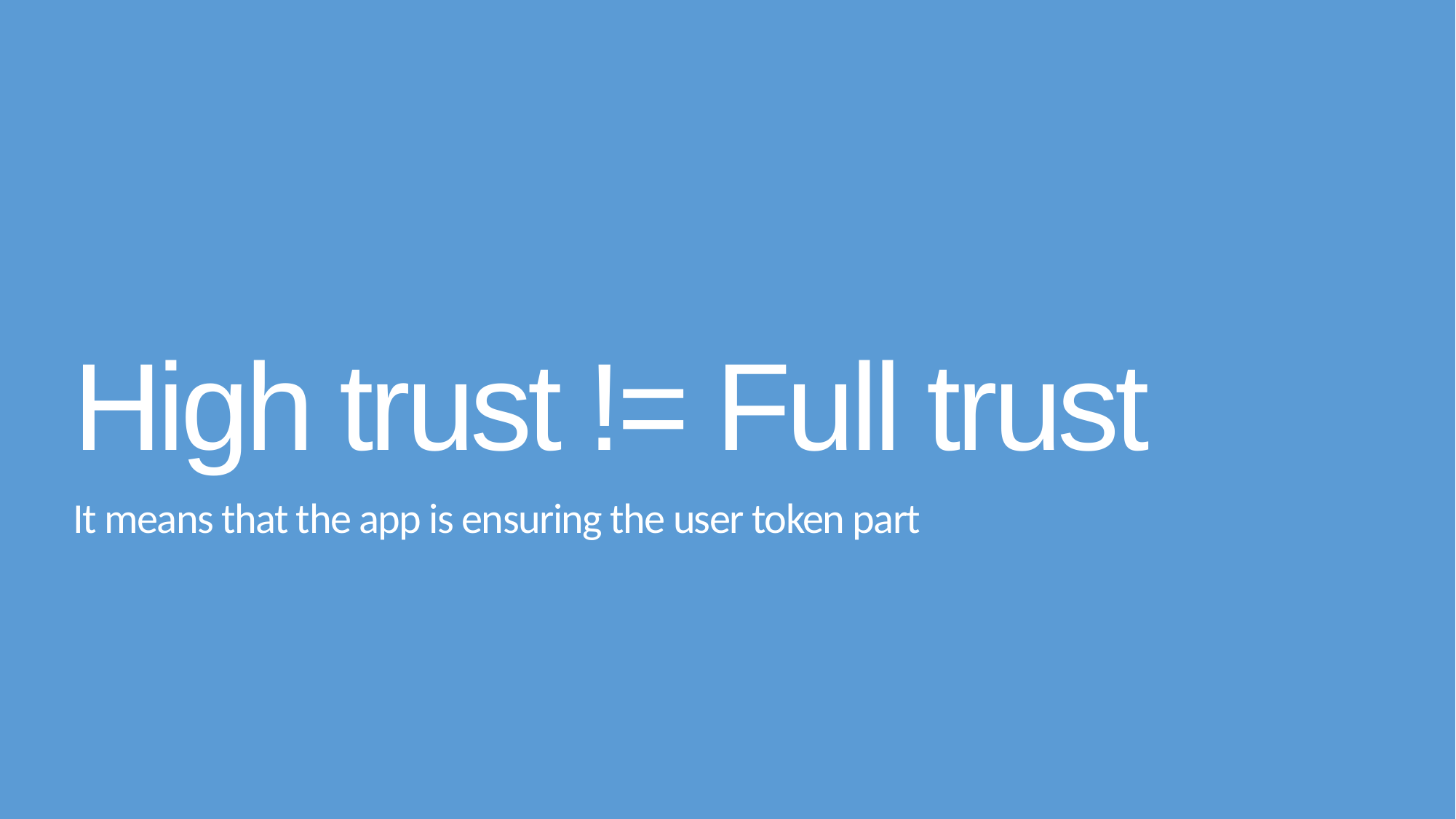

# High trust != Full trust
It means that the app is ensuring the user token part